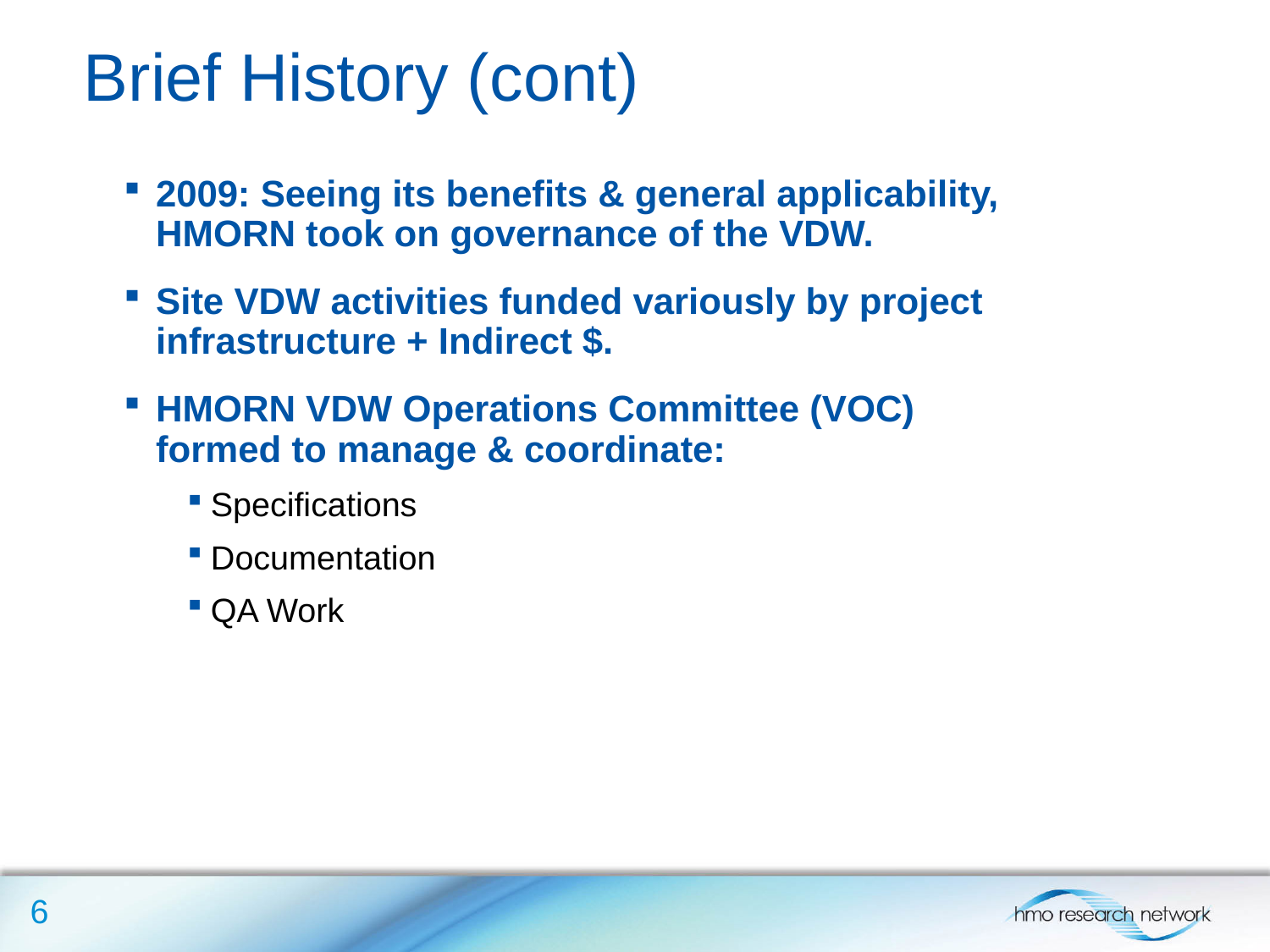

Brief History (cont)
2009: Seeing its benefits & general applicability, HMORN took on governance of the VDW.
Site VDW activities funded variously by project infrastructure + Indirect $.
HMORN VDW Operations Committee (VOC) formed to manage & coordinate:
Specifications
Documentation
QA Work